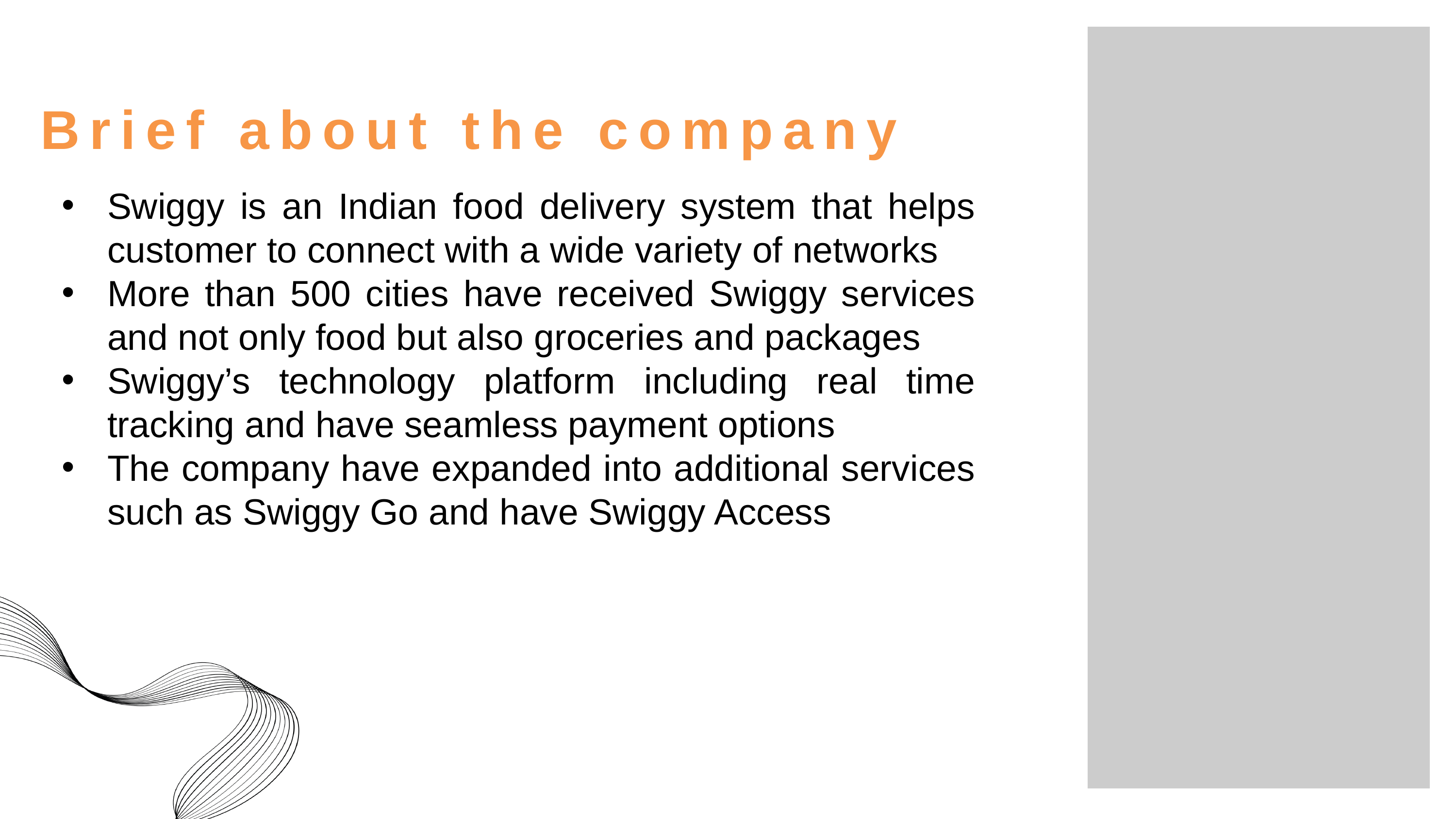

Brief about the company

Swiggy is an Indian food delivery system that helps customer to connect with a wide variety of networks
More than 500 cities have received Swiggy services and not only food but also groceries and packages
Swiggy’s technology platform including real time tracking and have seamless payment options
The company have expanded into additional services such as Swiggy Go and have Swiggy Access